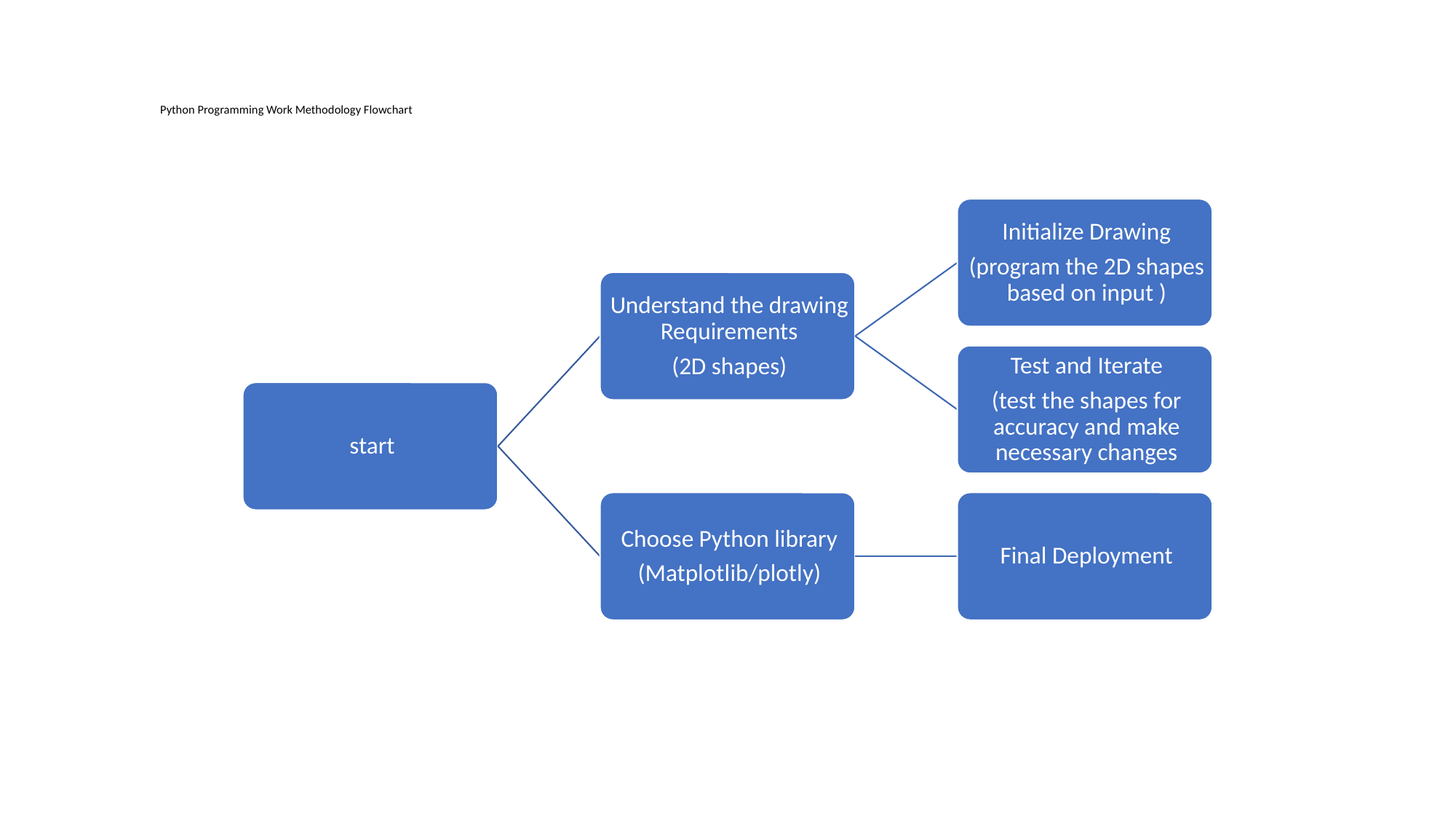

start

Understand the drawing Requirements
(2D shapes)

Initialize Drawing
(program the 2D shapes based on input )

Test and Iterate
(test the shapes for accuracy and make necessary changes

Choose Python library
(Matplotlib/plotly)

Final Deployment
# Python Programming Work Methodology Flowchart